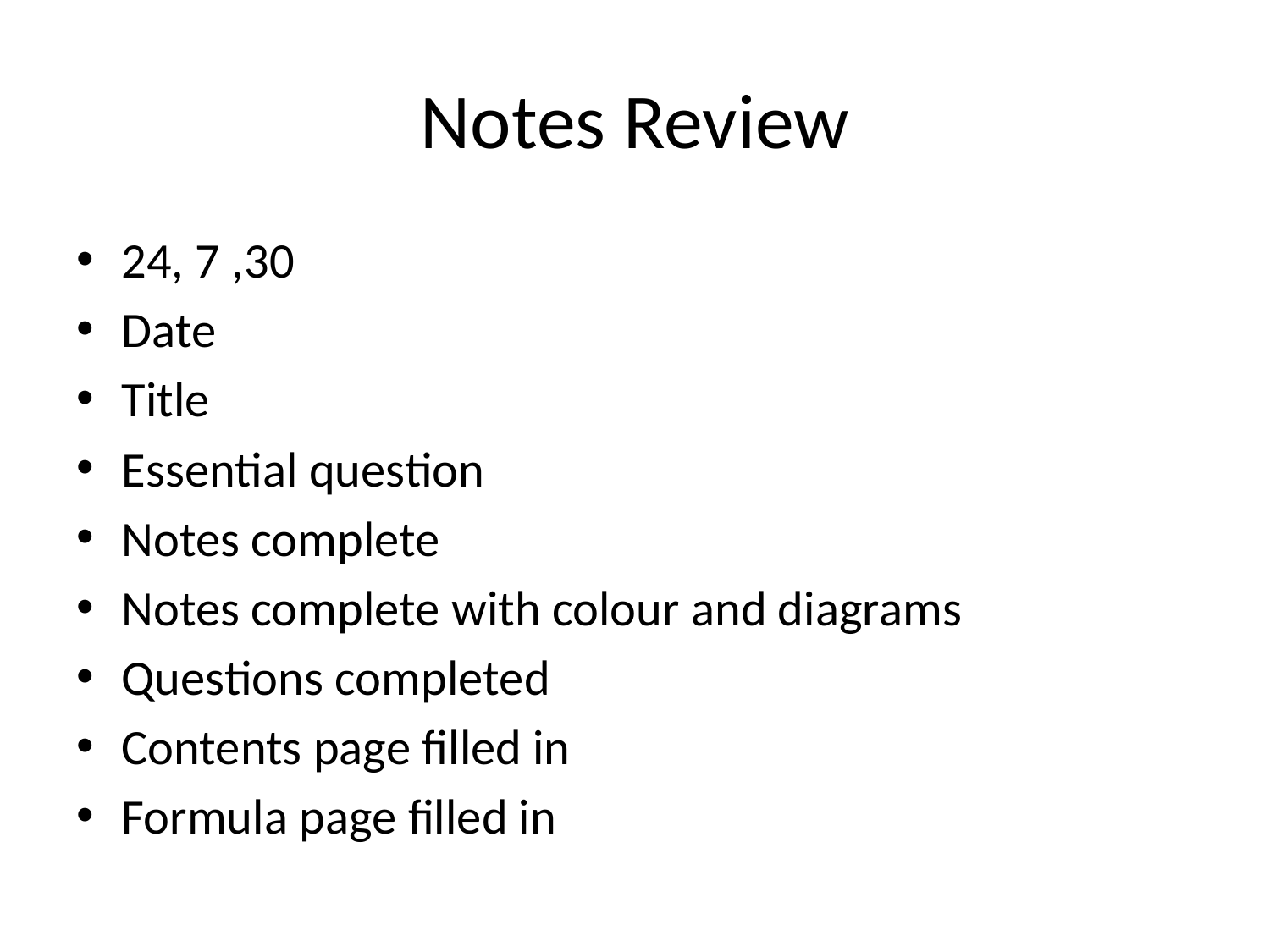

# Notes Review
24, 7 ,30
Date
Title
Essential question
Notes complete
Notes complete with colour and diagrams
Questions completed
Contents page filled in
Formula page filled in